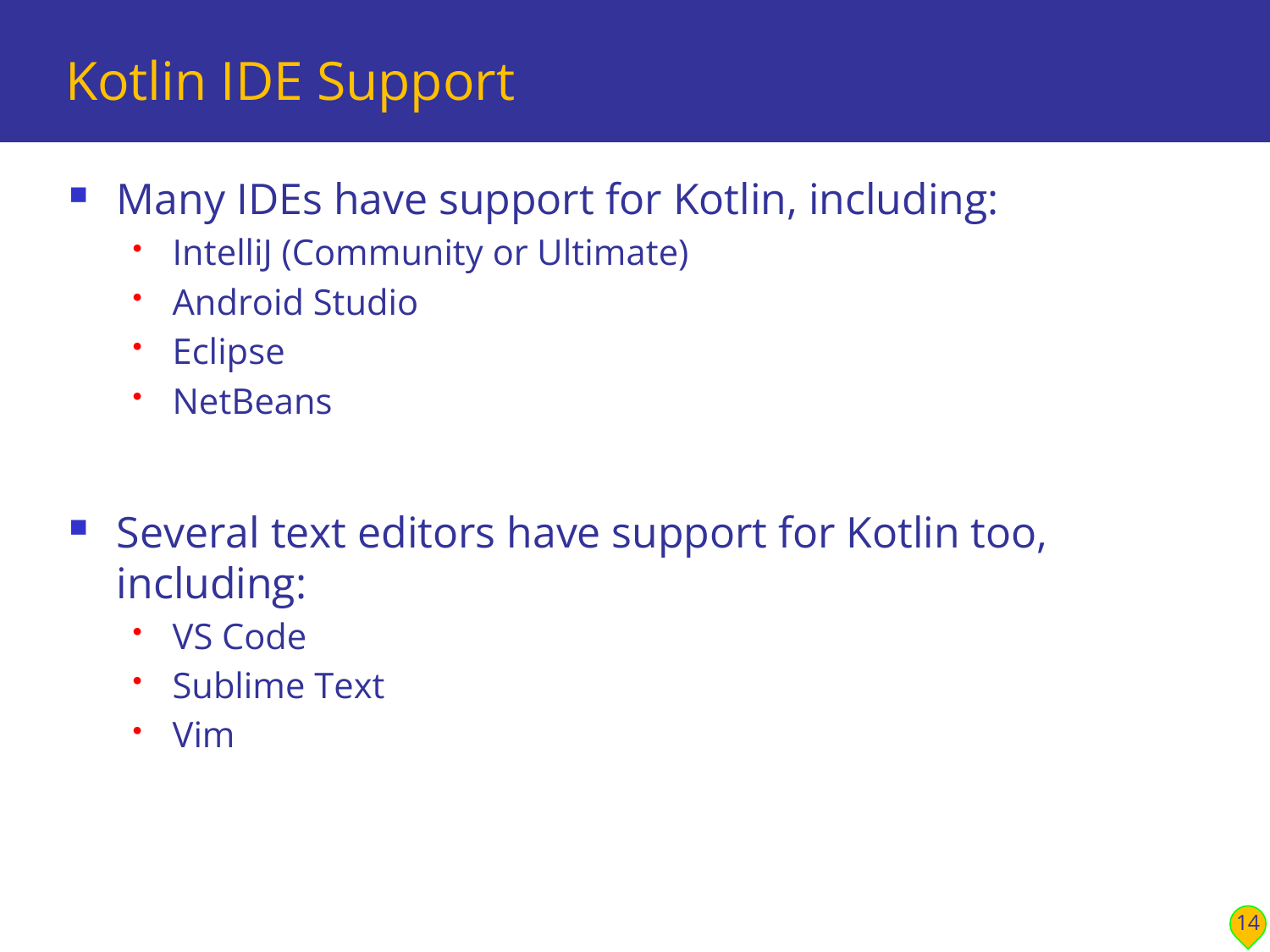

# Kotlin IDE Support
Many IDEs have support for Kotlin, including:
IntelliJ (Community or Ultimate)
Android Studio
Eclipse
NetBeans

Several text editors have support for Kotlin too, including:
VS Code
Sublime Text
Vim
14